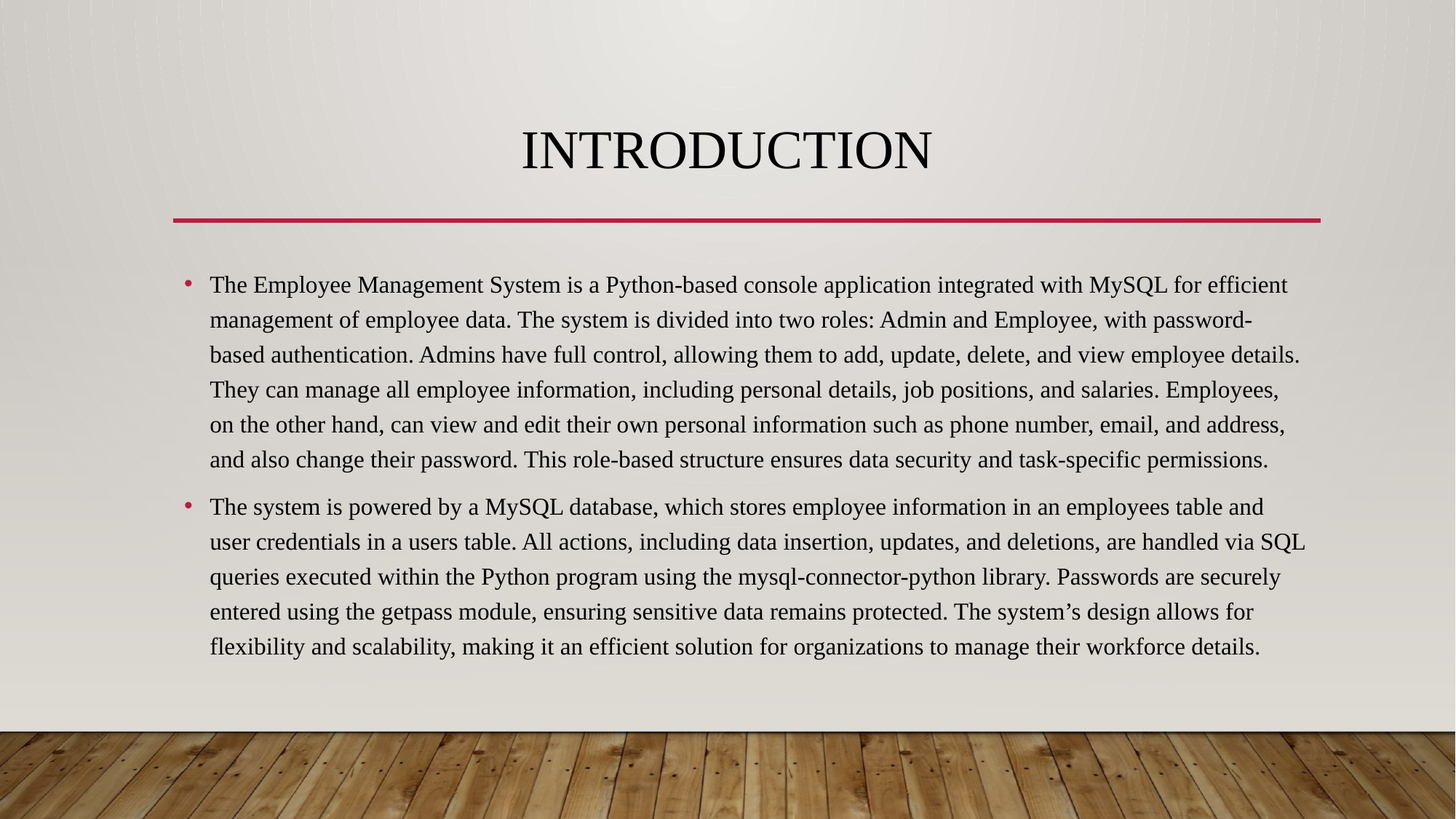

# INTRODUCTION
The Employee Management System is a Python-based console application integrated with MySQL for efficient management of employee data. The system is divided into two roles: Admin and Employee, with password-based authentication. Admins have full control, allowing them to add, update, delete, and view employee details. They can manage all employee information, including personal details, job positions, and salaries. Employees, on the other hand, can view and edit their own personal information such as phone number, email, and address, and also change their password. This role-based structure ensures data security and task-specific permissions.
The system is powered by a MySQL database, which stores employee information in an employees table and user credentials in a users table. All actions, including data insertion, updates, and deletions, are handled via SQL queries executed within the Python program using the mysql-connector-python library. Passwords are securely entered using the getpass module, ensuring sensitive data remains protected. The system’s design allows for flexibility and scalability, making it an efficient solution for organizations to manage their workforce details.